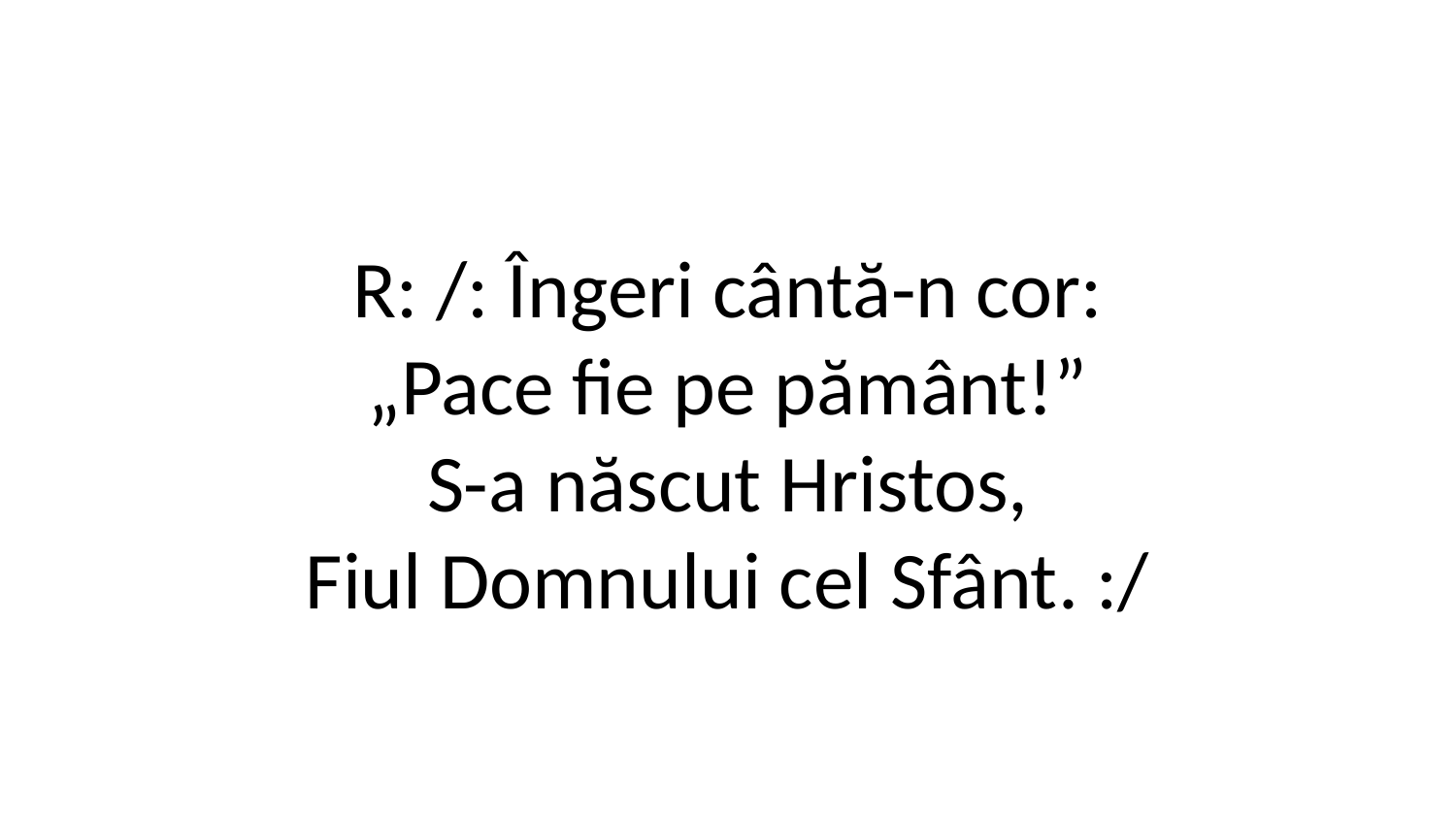

R: /: Îngeri cântă-n cor:
„Pace fie pe pământ!”
S-a născut Hristos,
Fiul Domnului cel Sfânt. :/